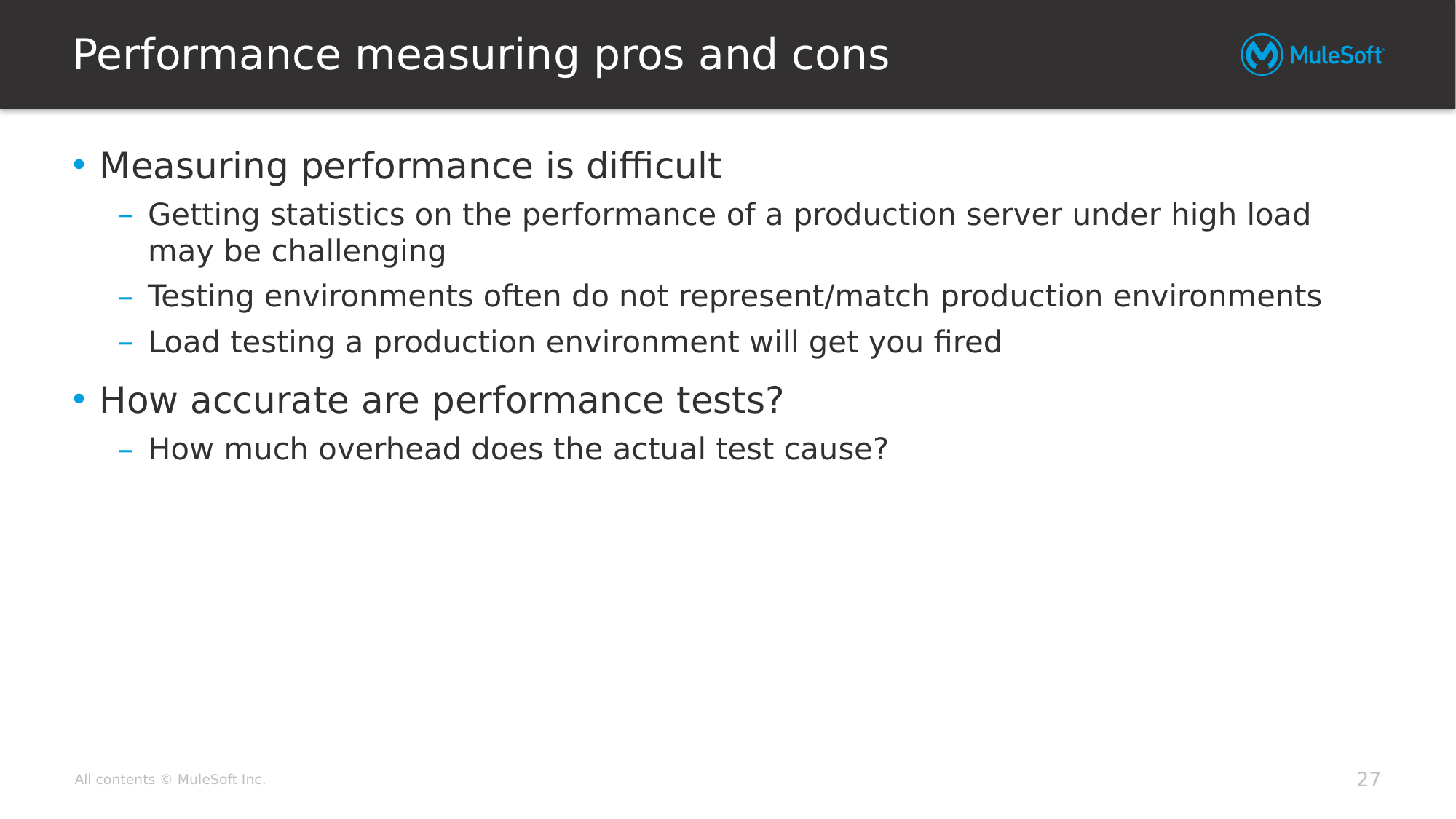

# Performance measuring pros and cons
Measuring performance is difficult
Getting statistics on the performance of a production server under high load may be challenging
Testing environments often do not represent/match production environments
Load testing a production environment will get you fired
How accurate are performance tests?
How much overhead does the actual test cause?

27